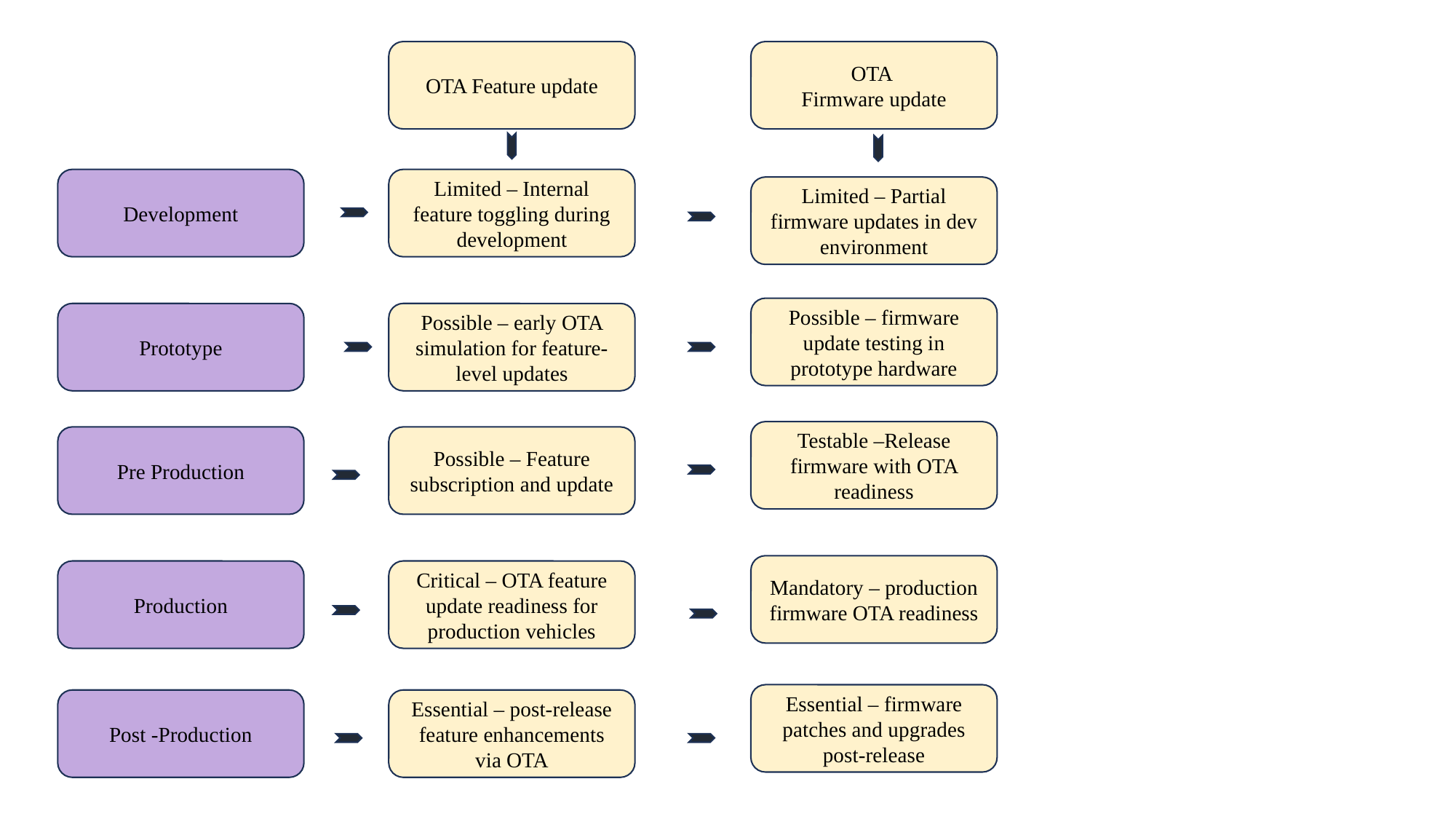

OTA Feature update

OTA
Firmware update

Development
Limited – Internal feature toggling during development
Limited – Partial firmware updates in dev environment

Possible – firmware update testing in prototype hardware
Prototype
Possible – early OTA simulation for feature-level updates

Testable –Release firmware with OTA readiness
Pre Production
Possible – Feature subscription and update

Mandatory – production firmware OTA readiness
Production
Critical – OTA feature update readiness for production vehicles

Essential – firmware patches and upgrades post-release
Post -Production
Essential – post-release feature enhancements via OTA